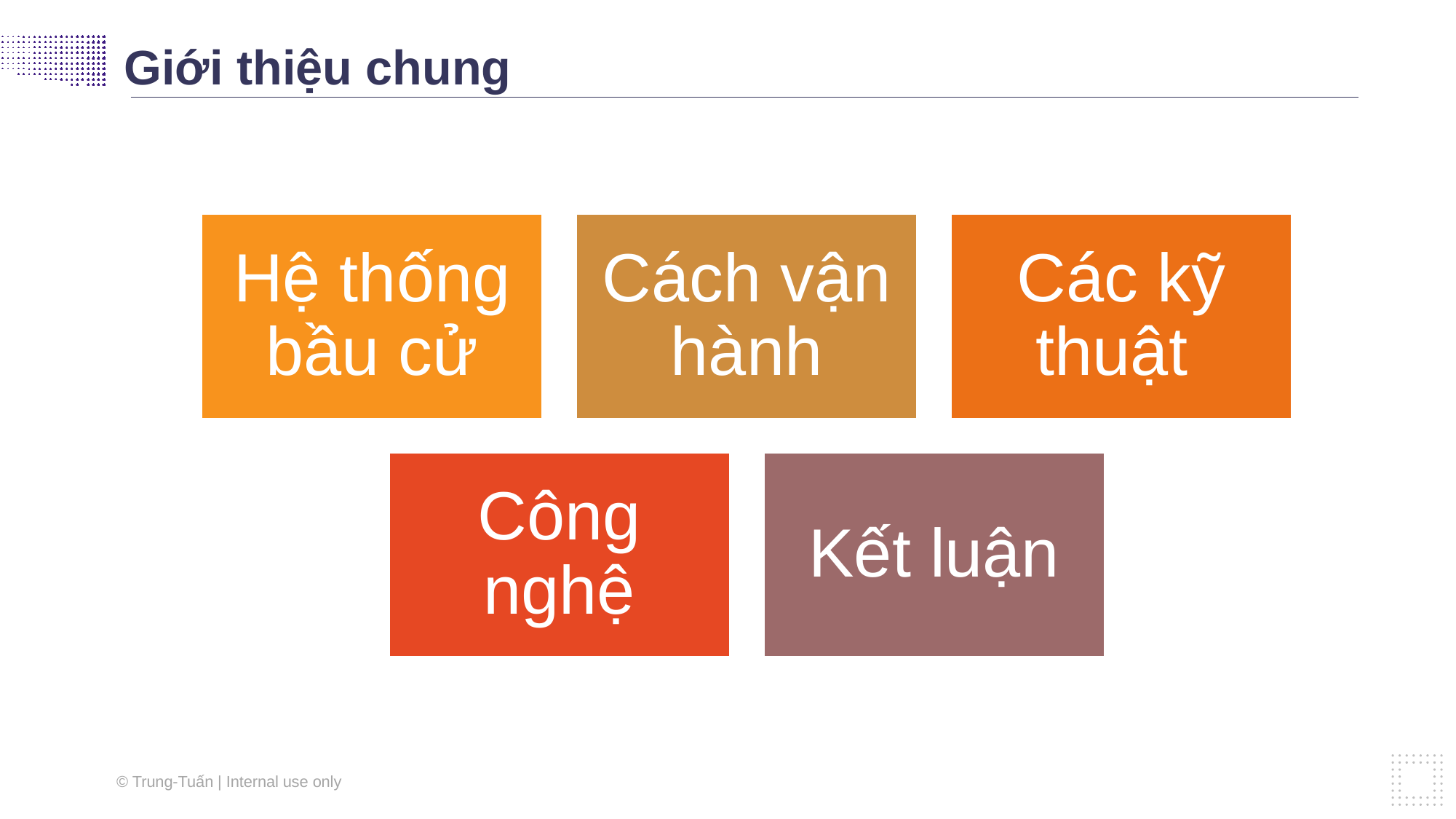

Giới thiệu chung
Hệ thống bầu cử
Cách vận hành
Các kỹ thuật
Công nghệ
Kết luận